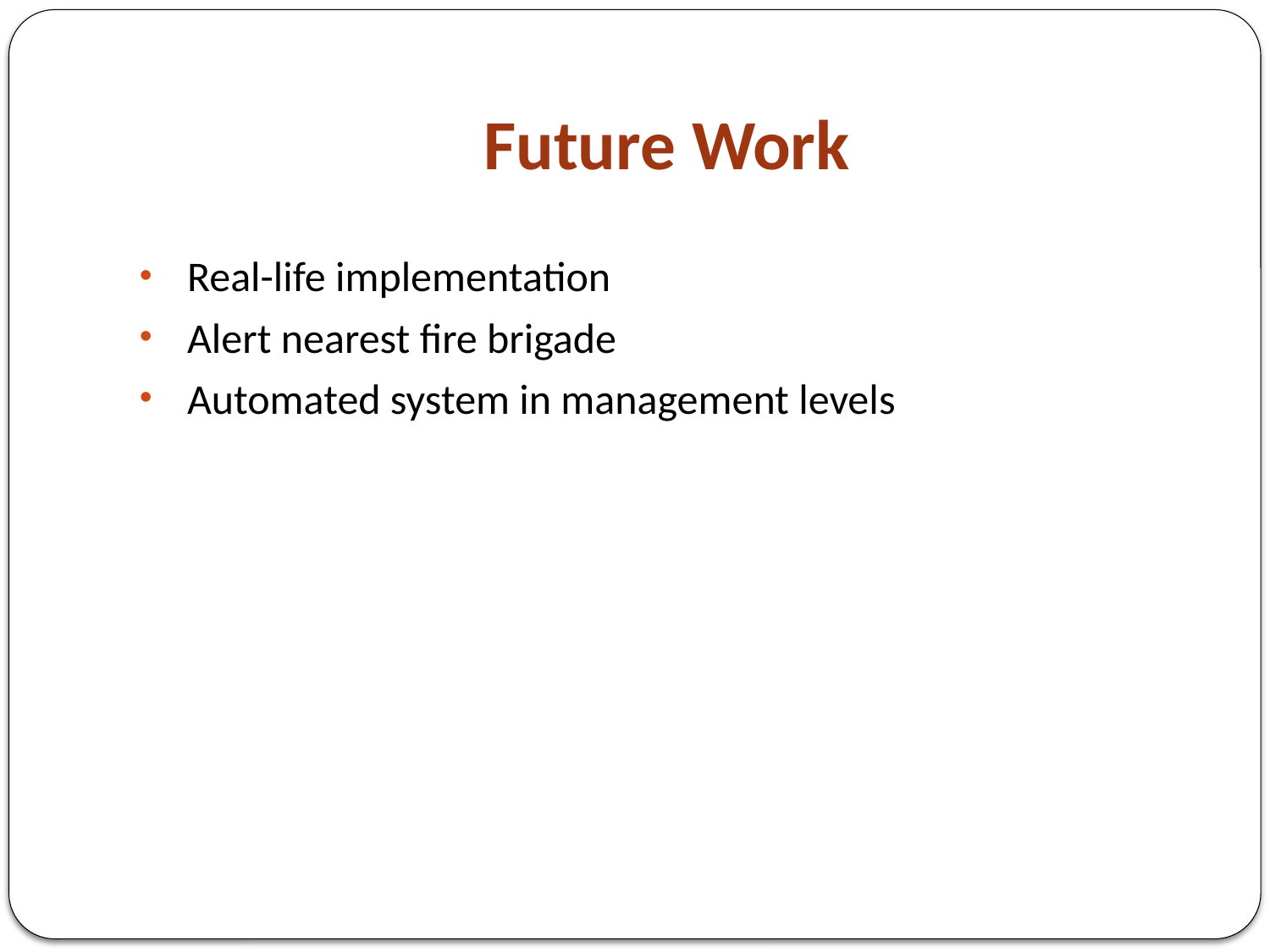

# Future Work
Real-life implementation
Alert nearest fire brigade
Automated system in management levels